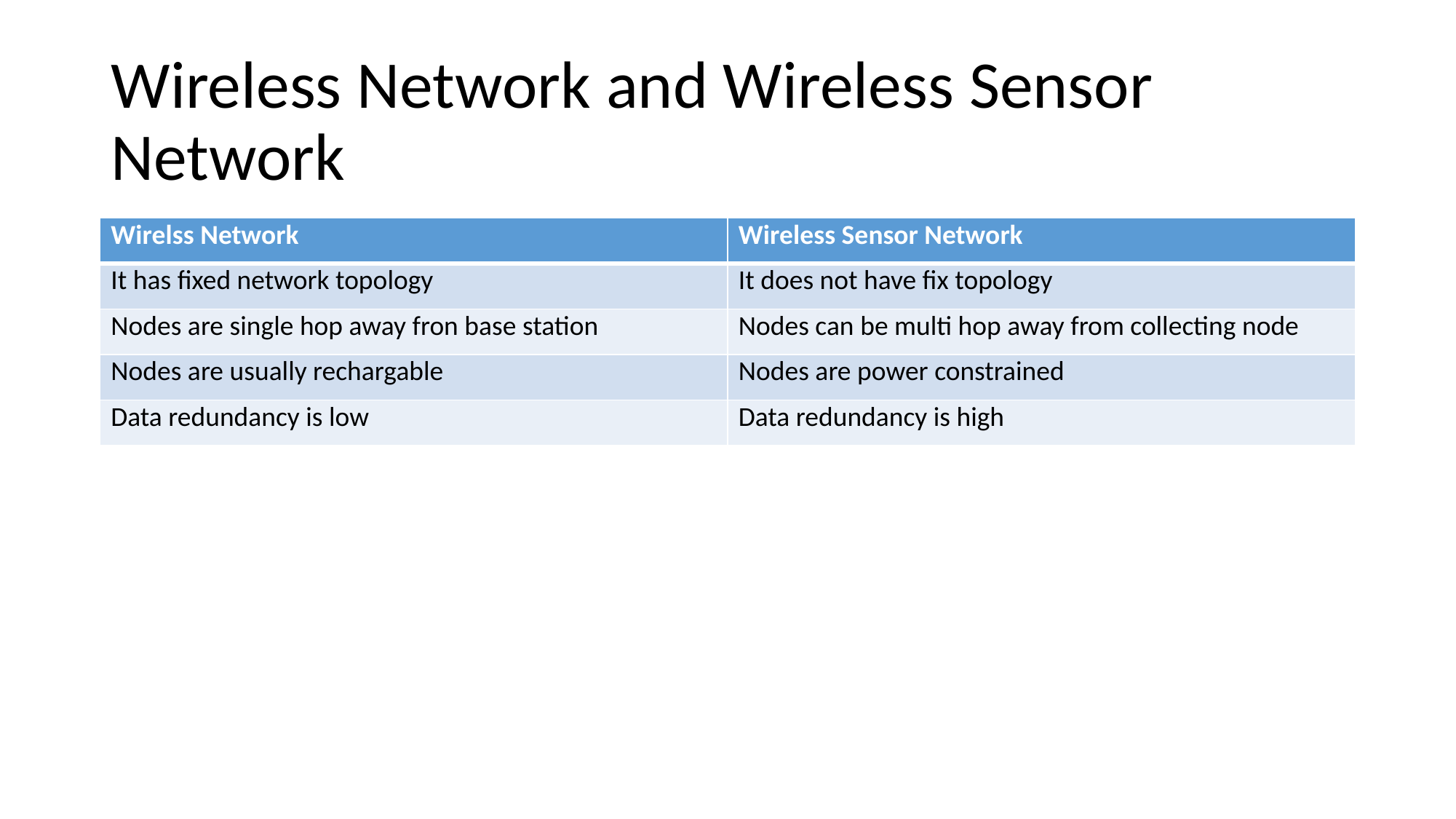

# Wireless Network and Wireless Sensor Network
| Wirelss Network | Wireless Sensor Network |
| --- | --- |
| It has fixed network topology | It does not have fix topology |
| Nodes are single hop away fron base station | Nodes can be multi hop away from collecting node |
| Nodes are usually rechargable | Nodes are power constrained |
| Data redundancy is low | Data redundancy is high |